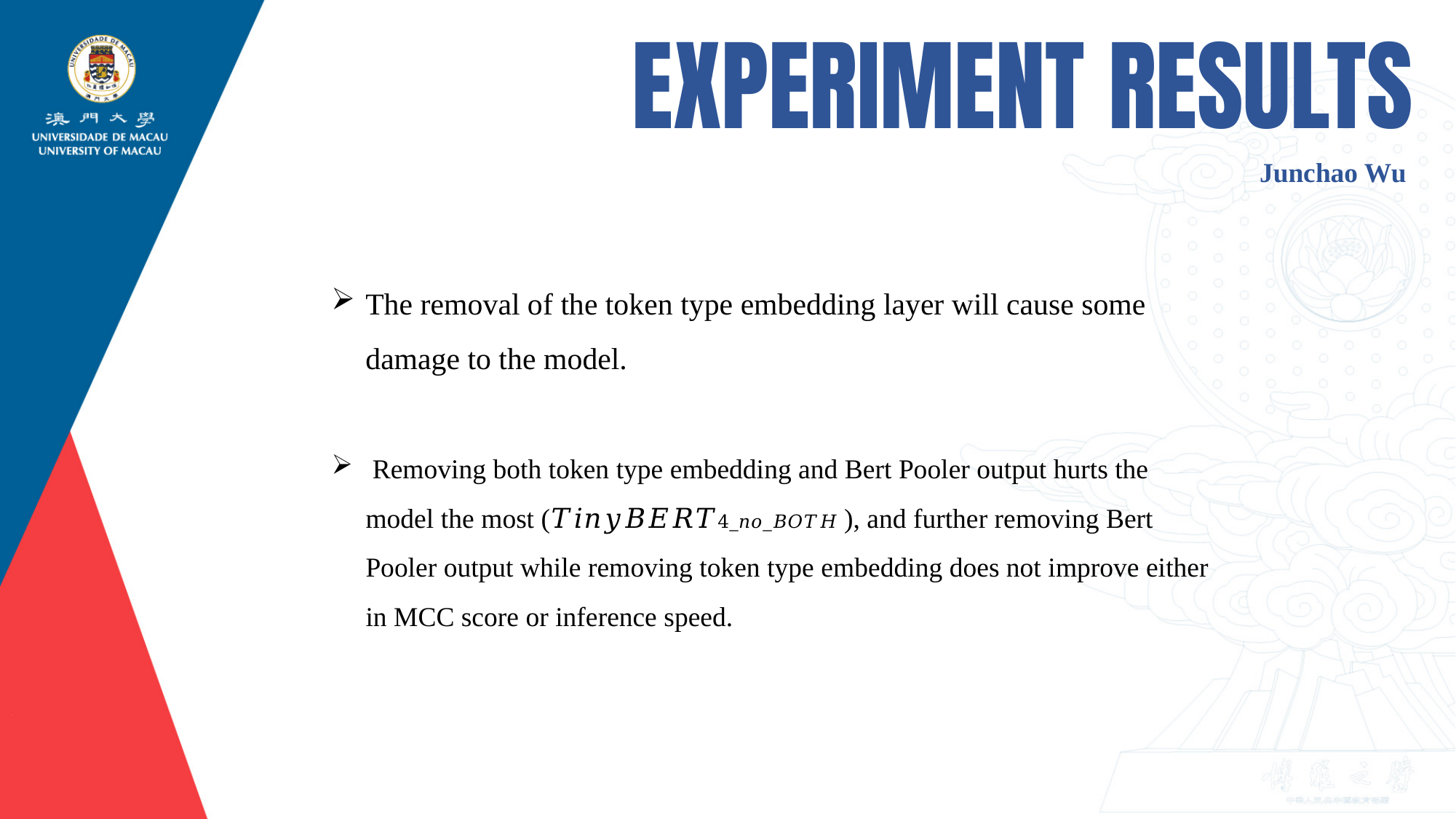

EXPERIMENT RESULTS

Junchao Wu
The removal of the token type embedding layer will cause some damage to the model.

 Removing both token type embedding and Bert Pooler output hurts the model the most (𝑇𝑖𝑛𝑦𝐵𝐸𝑅𝑇4_𝑛𝑜_𝐵𝑂𝑇𝐻 ), and further removing Bert Pooler output while removing token type embedding does not improve either in MCC score or inference speed.